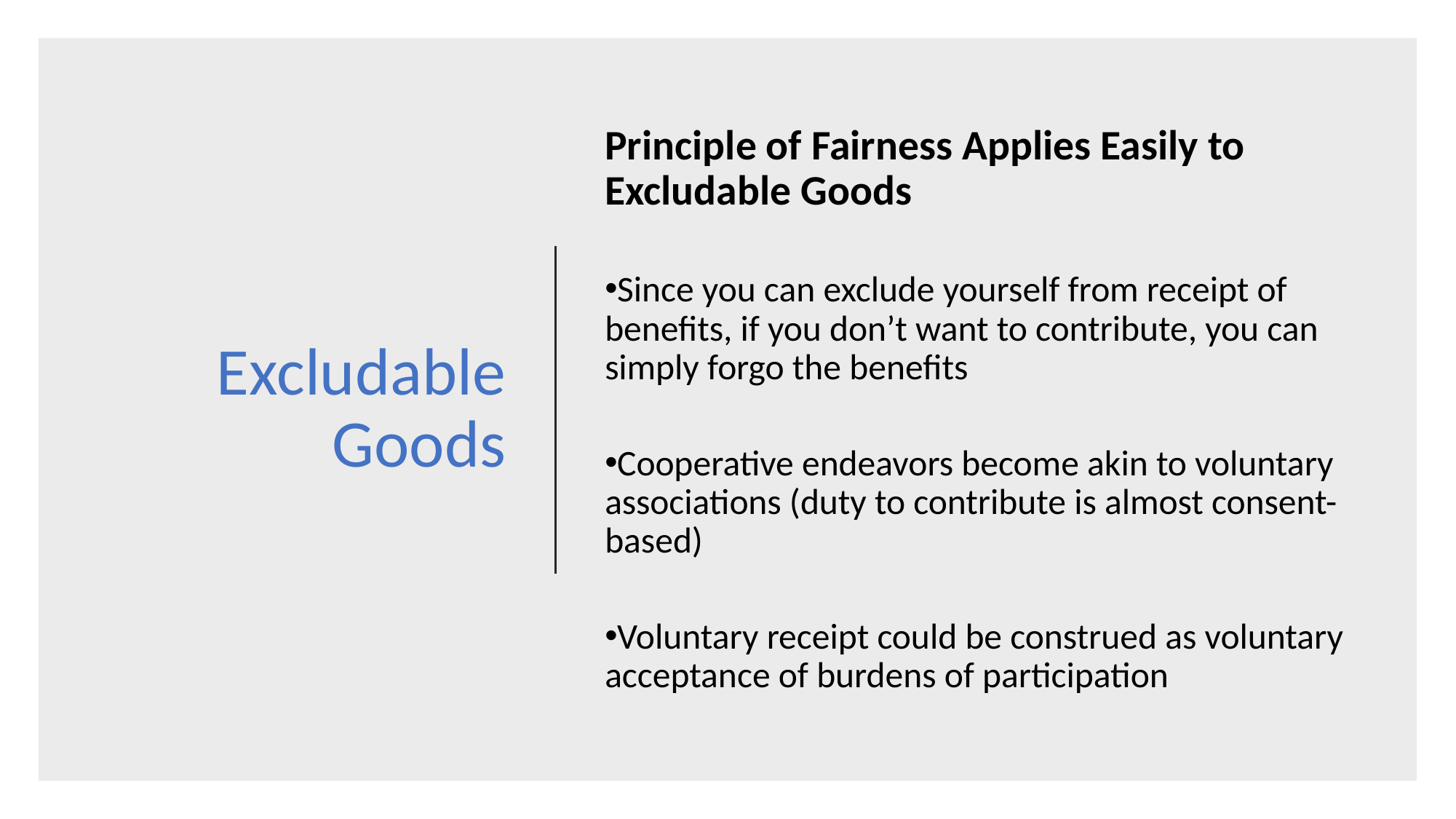

# Excludable Goods
Principle of Fairness Applies Easily to Excludable Goods

Since you can exclude yourself from receipt of benefits, if you don’t want to contribute, you can simply forgo the benefits

Cooperative endeavors become akin to voluntary associations (duty to contribute is almost consent-based)

Voluntary receipt could be construed as voluntary acceptance of burdens of participation